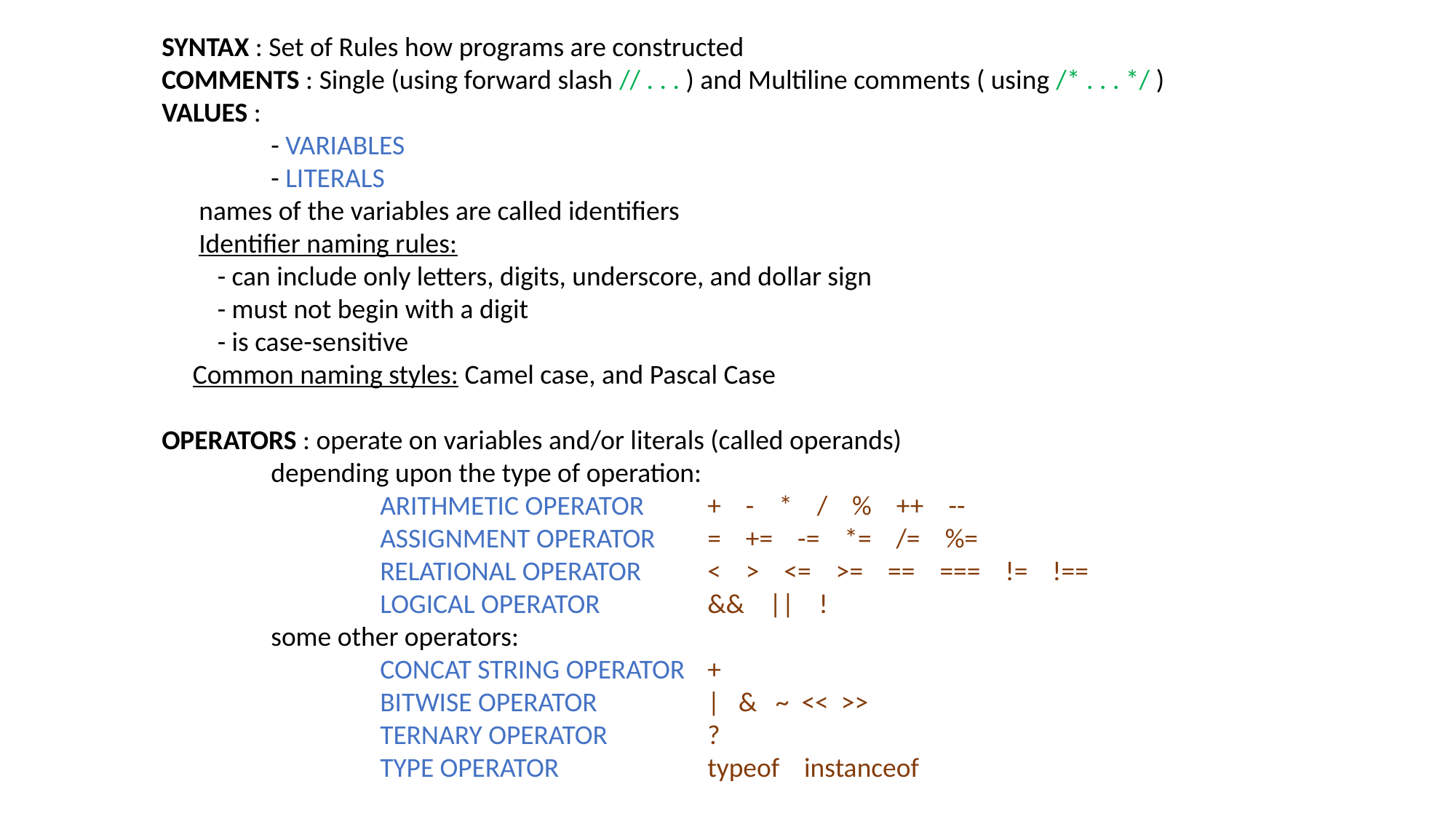

SYNTAX : Set of Rules how programs are constructed
COMMENTS : Single (using forward slash // . . . ) and Multiline comments ( using /* . . . */ )
VALUES :
	- VARIABLES
	- LITERALS
      names of the variables are called identifiers
      Identifier naming rules:
         - can include only letters, digits, underscore, and dollar sign
         - must not begin with a digit
         - is case-sensitive
     Common naming styles: Camel case, and Pascal Case

OPERATORS : operate on variables and/or literals (called operands)
	depending upon the type of operation:
		ARITHMETIC OPERATOR	+    -    *    /    %    ++    --
		ASSIGNMENT OPERATOR	=    +=    -=    *=    /=    %=
		RELATIONAL OPERATOR	<    >    <=    >=    ==    ===    !=    !==
		LOGICAL OPERATOR	&&    ||    !
	some other operators:
		CONCAT STRING OPERATOR	+
		BITWISE OPERATOR		|   &   ~  <<  >>
		TERNARY OPERATOR	?
		TYPE OPERATOR		typeof    instanceof